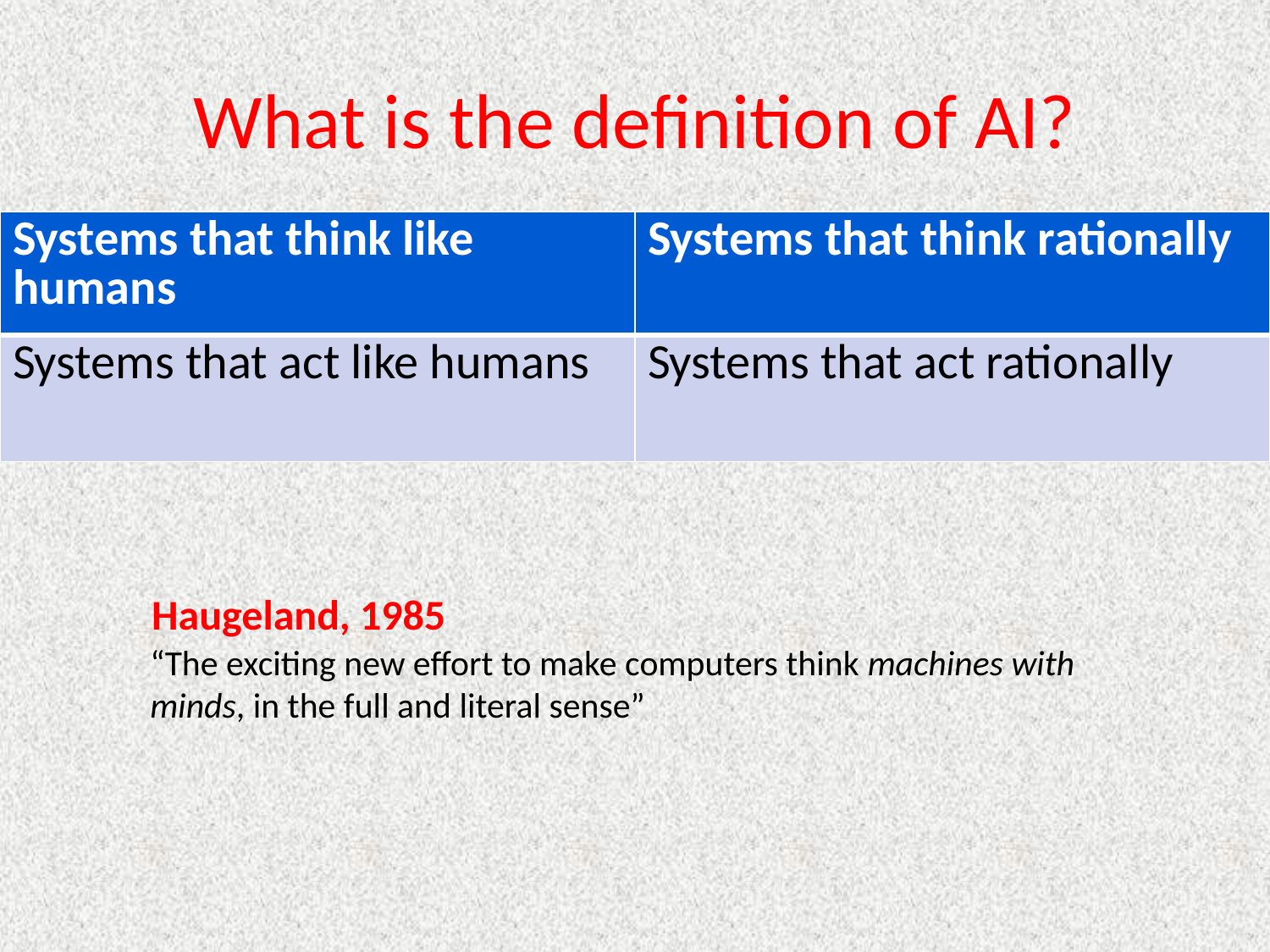

# What is the definition of AI?
| Systems that think like humans | Systems that think rationally |
| --- | --- |
| Systems that act like humans | Systems that act rationally |
Haugeland, 1985
“The exciting new effort to make computers think machines with minds, in the full and literal sense”